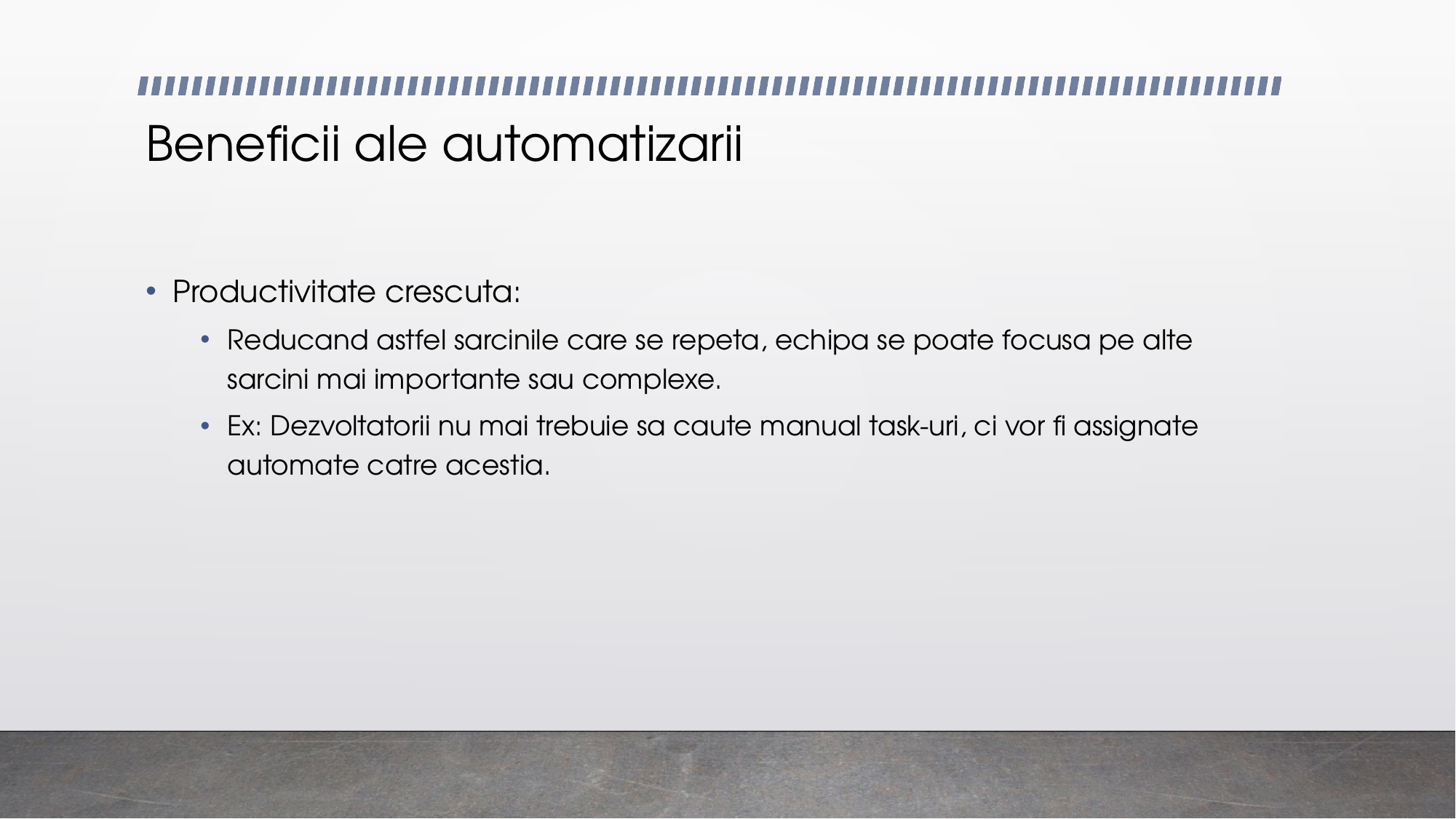

# Beneficii ale automatizarii
Productivitate crescuta:
Reducand astfel sarcinile care se repeta, echipa se poate focusa pe alte sarcini mai importante sau complexe.
Ex: Dezvoltatorii nu mai trebuie sa caute manual task-uri, ci vor fi assignate automate catre acestia.